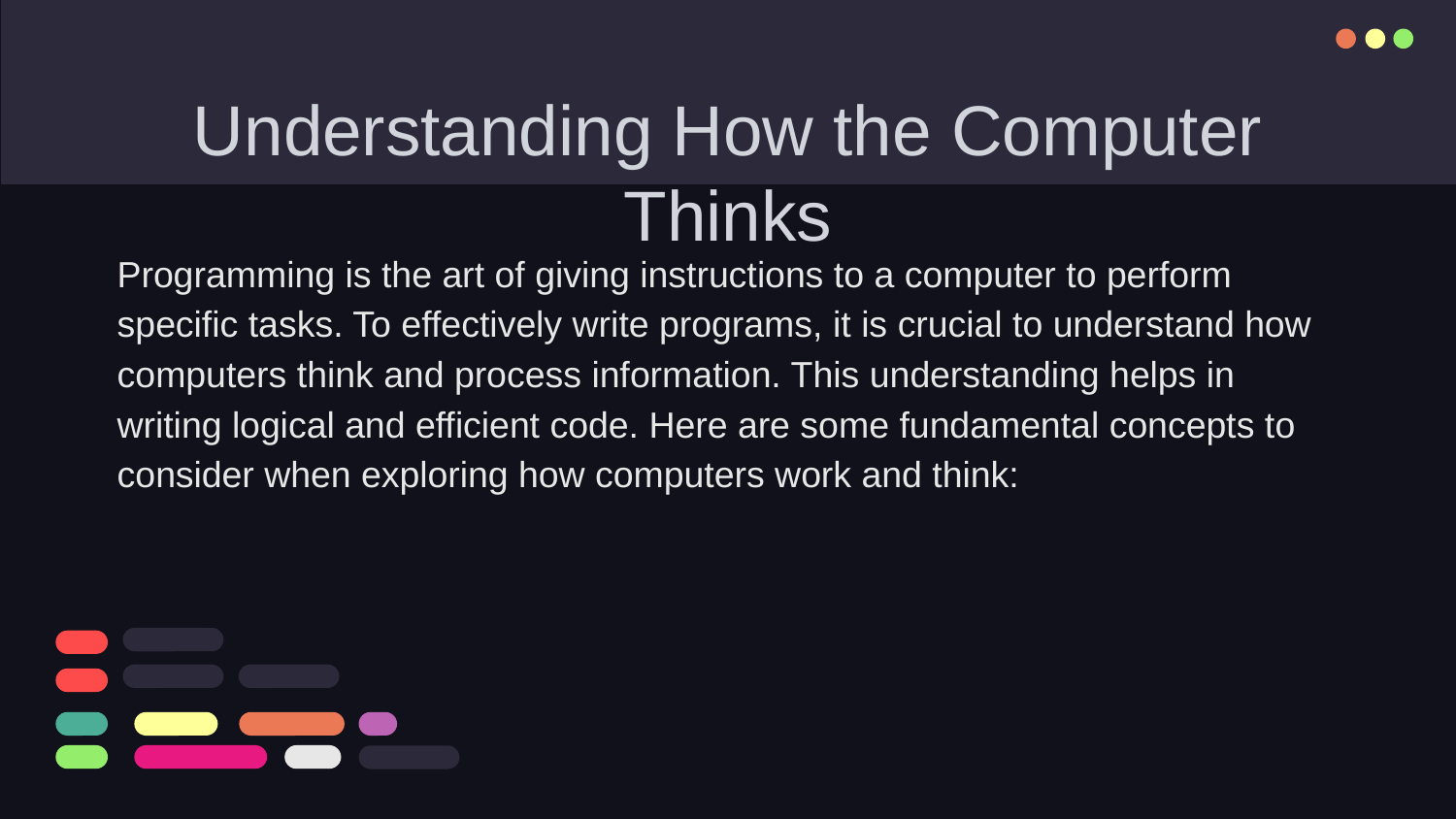

# Understanding How the Computer Thinks
Programming is the art of giving instructions to a computer to perform specific tasks. To effectively write programs, it is crucial to understand how computers think and process information. This understanding helps in writing logical and efficient code. Here are some fundamental concepts to consider when exploring how computers work and think: